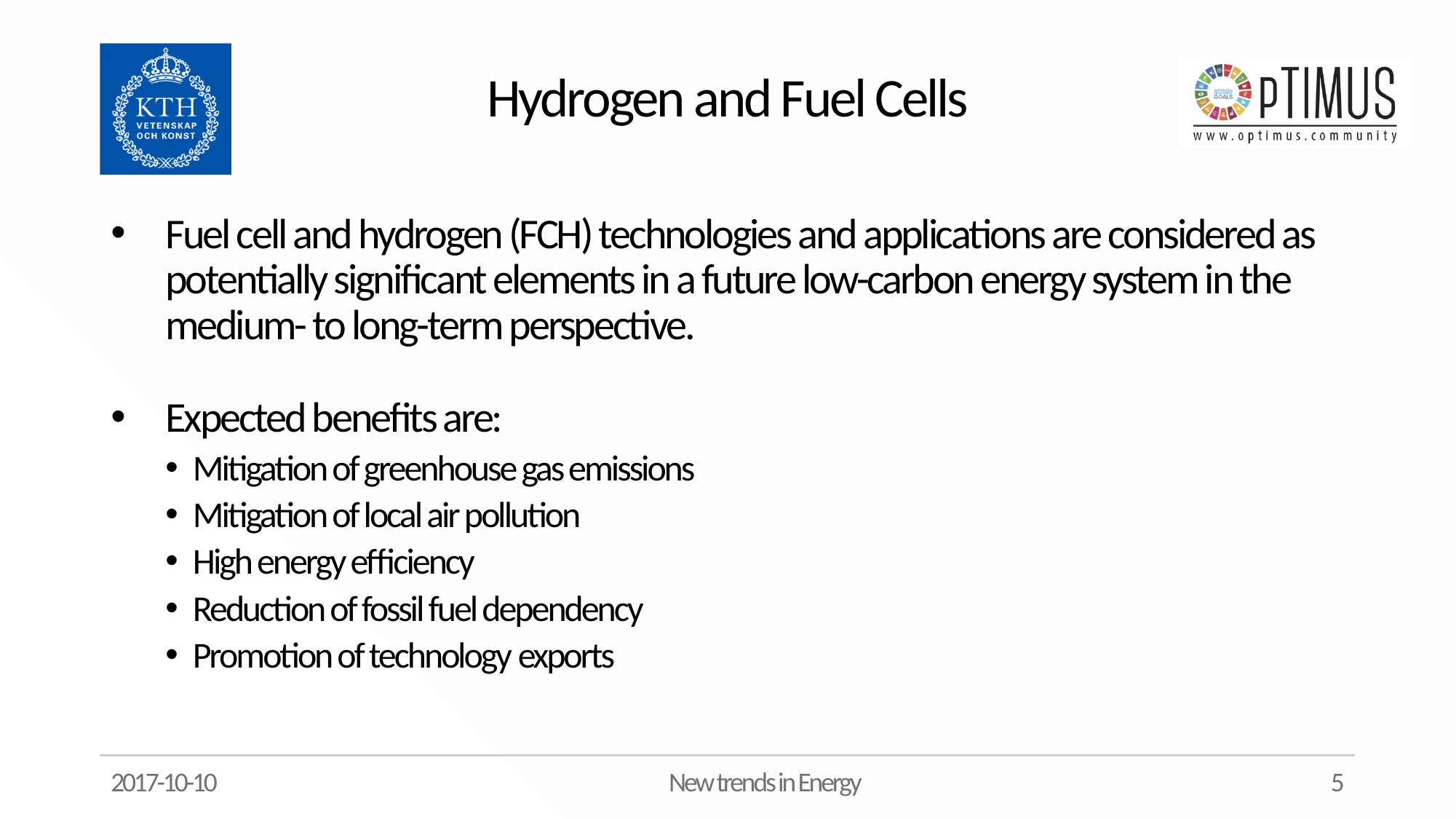

Hydrogen and Fuel Cells
Fuel cell and hydrogen (FCH) technologies and applications are considered as potentially significant elements in a future low-carbon energy system in the medium- to long-term perspective.

Expected benefits are:
Mitigation of greenhouse gas emissions
Mitigation of local air pollution
High energy efficiency
Reduction of fossil fuel dependency
Promotion of technology exports

2017-10-10
New trends in Energy
5